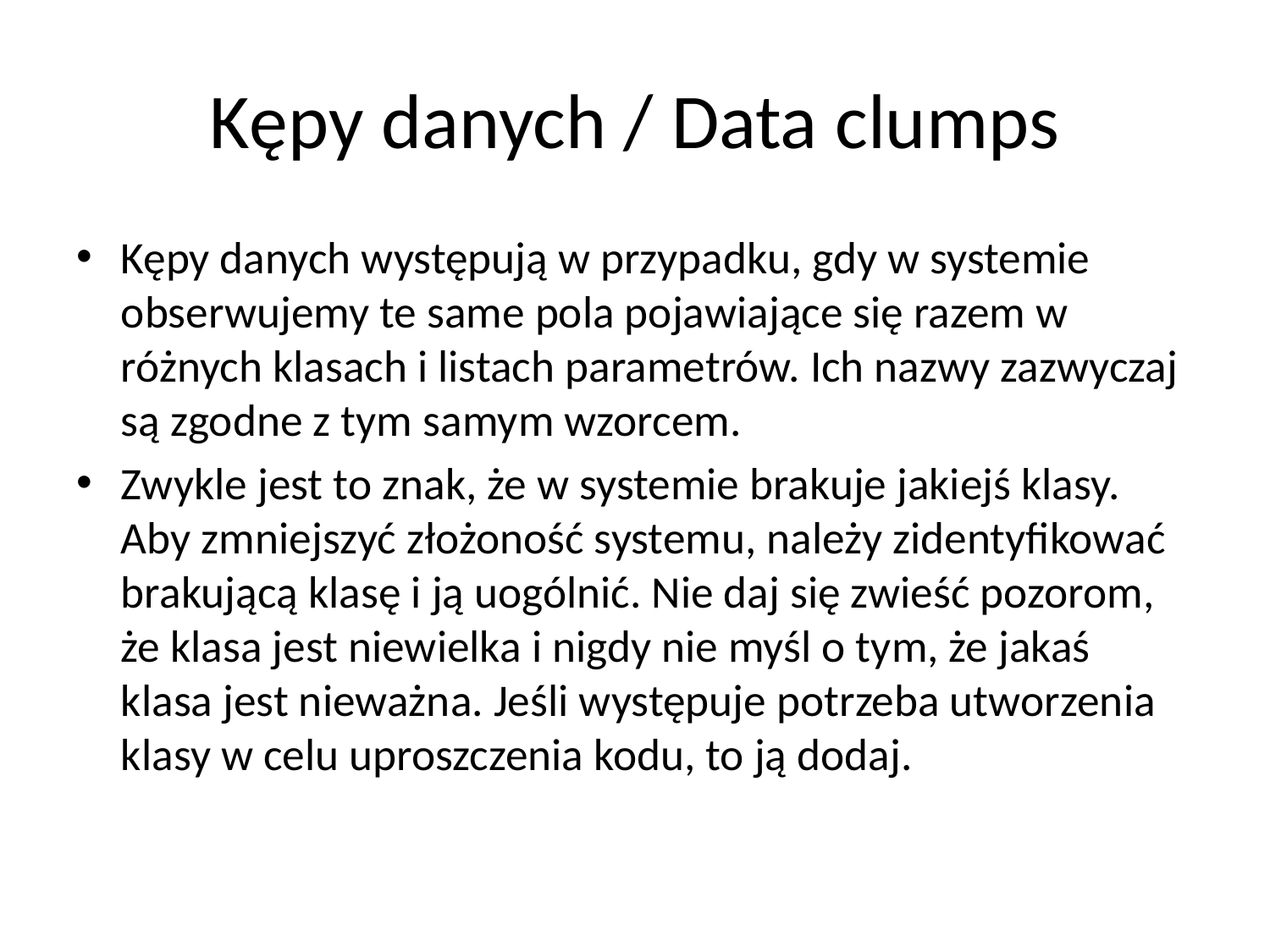

# Kępy danych / Data clumps
Kępy danych występują w przypadku, gdy w systemie obserwujemy te same pola pojawiające się razem w różnych klasach i listach parametrów. Ich nazwy zazwyczaj są zgodne z tym samym wzorcem.
Zwykle jest to znak, że w systemie brakuje jakiejś klasy. Aby zmniejszyć złożoność systemu, należy zidentyfikować brakującą klasę i ją uogólnić. Nie daj się zwieść pozorom, że klasa jest niewielka i nigdy nie myśl o tym, że jakaś klasa jest nieważna. Jeśli występuje potrzeba utworzenia klasy w celu uproszczenia kodu, to ją dodaj.